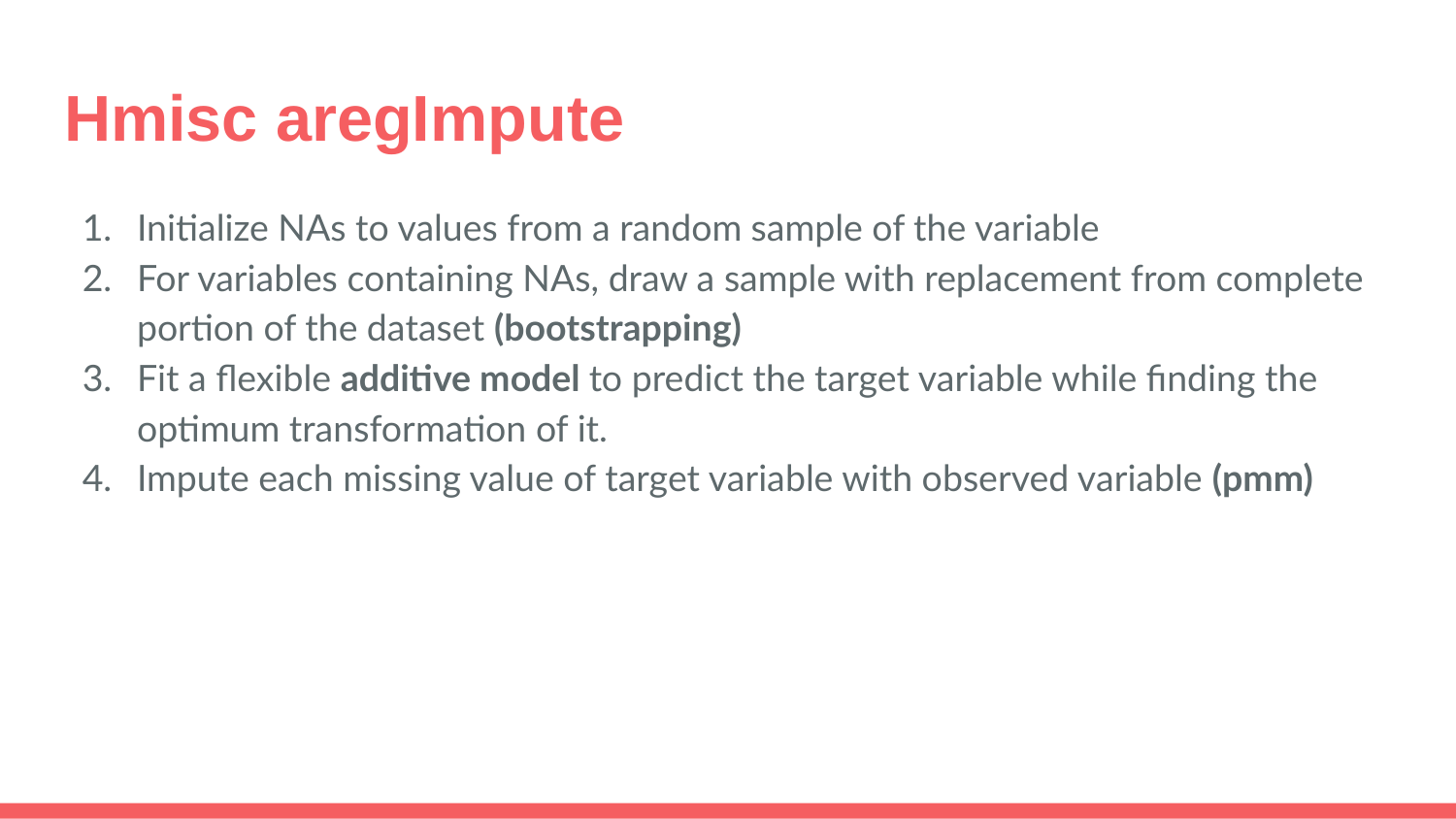

# Hmisc aregImpute
Initialize NAs to values from a random sample of the variable
For variables containing NAs, draw a sample with replacement from complete portion of the dataset (bootstrapping)
Fit a flexible additive model to predict the target variable while finding the optimum transformation of it.
Impute each missing value of target variable with observed variable (pmm)